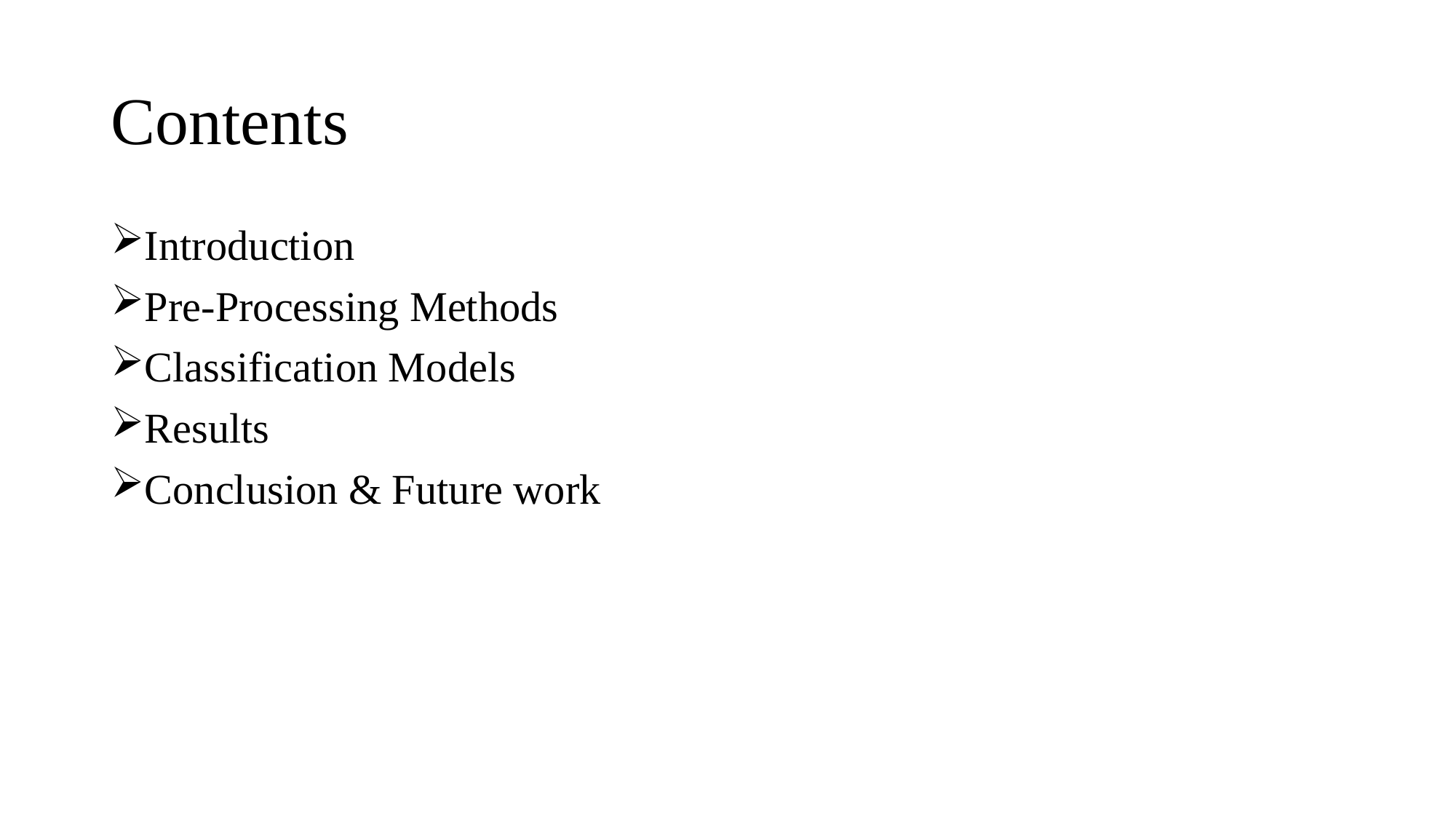

# Contents
Introduction
Pre-Processing Methods
Classification Models
Results
Conclusion & Future work